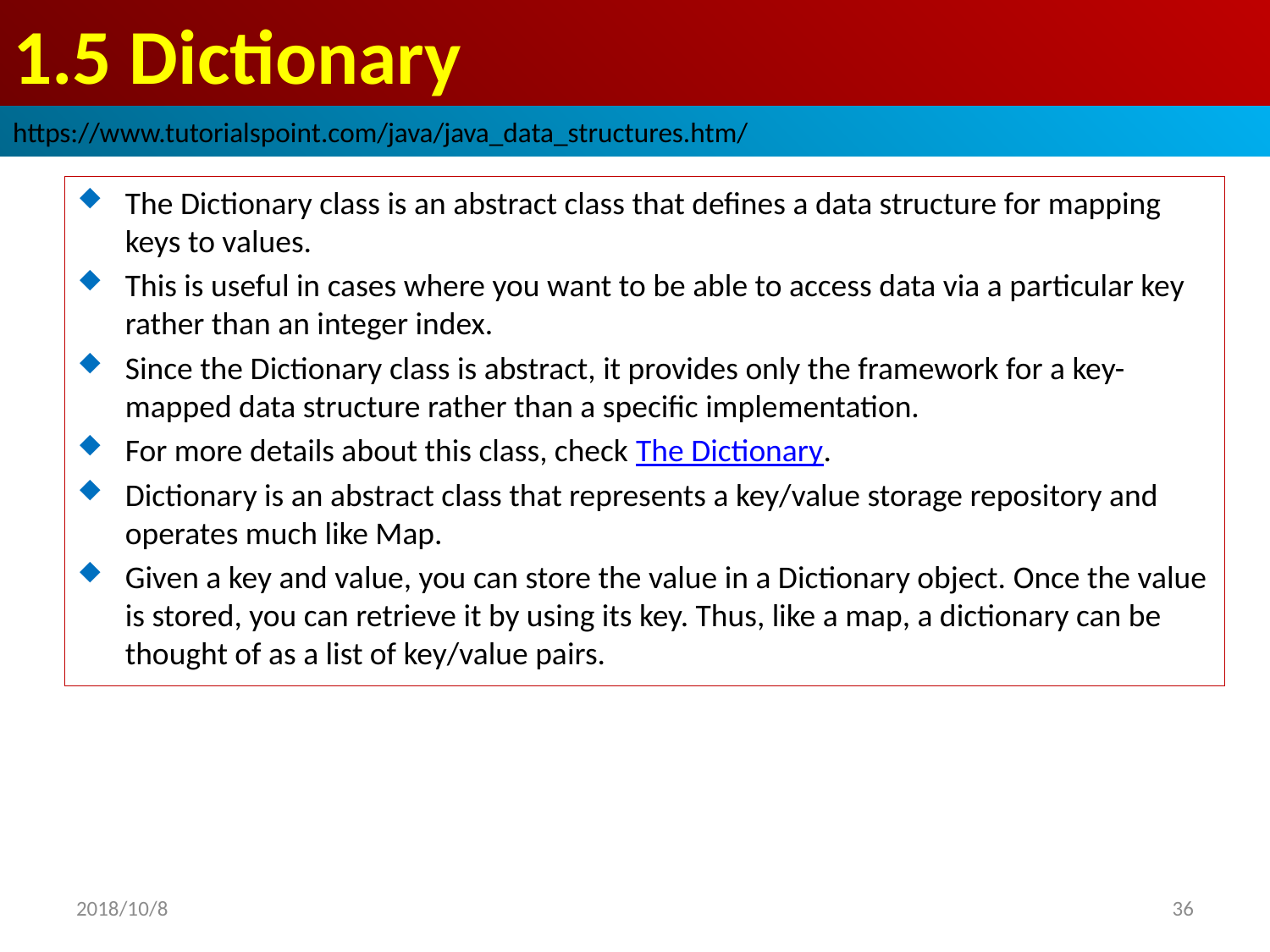

# 1.5 Dictionary
https://www.tutorialspoint.com/java/java_data_structures.htm/
The Dictionary class is an abstract class that defines a data structure for mapping keys to values.
This is useful in cases where you want to be able to access data via a particular key rather than an integer index.
Since the Dictionary class is abstract, it provides only the framework for a key-mapped data structure rather than a specific implementation.
For more details about this class, check The Dictionary.
Dictionary is an abstract class that represents a key/value storage repository and operates much like Map.
Given a key and value, you can store the value in a Dictionary object. Once the value is stored, you can retrieve it by using its key. Thus, like a map, a dictionary can be thought of as a list of key/value pairs.

2018/10/8
36